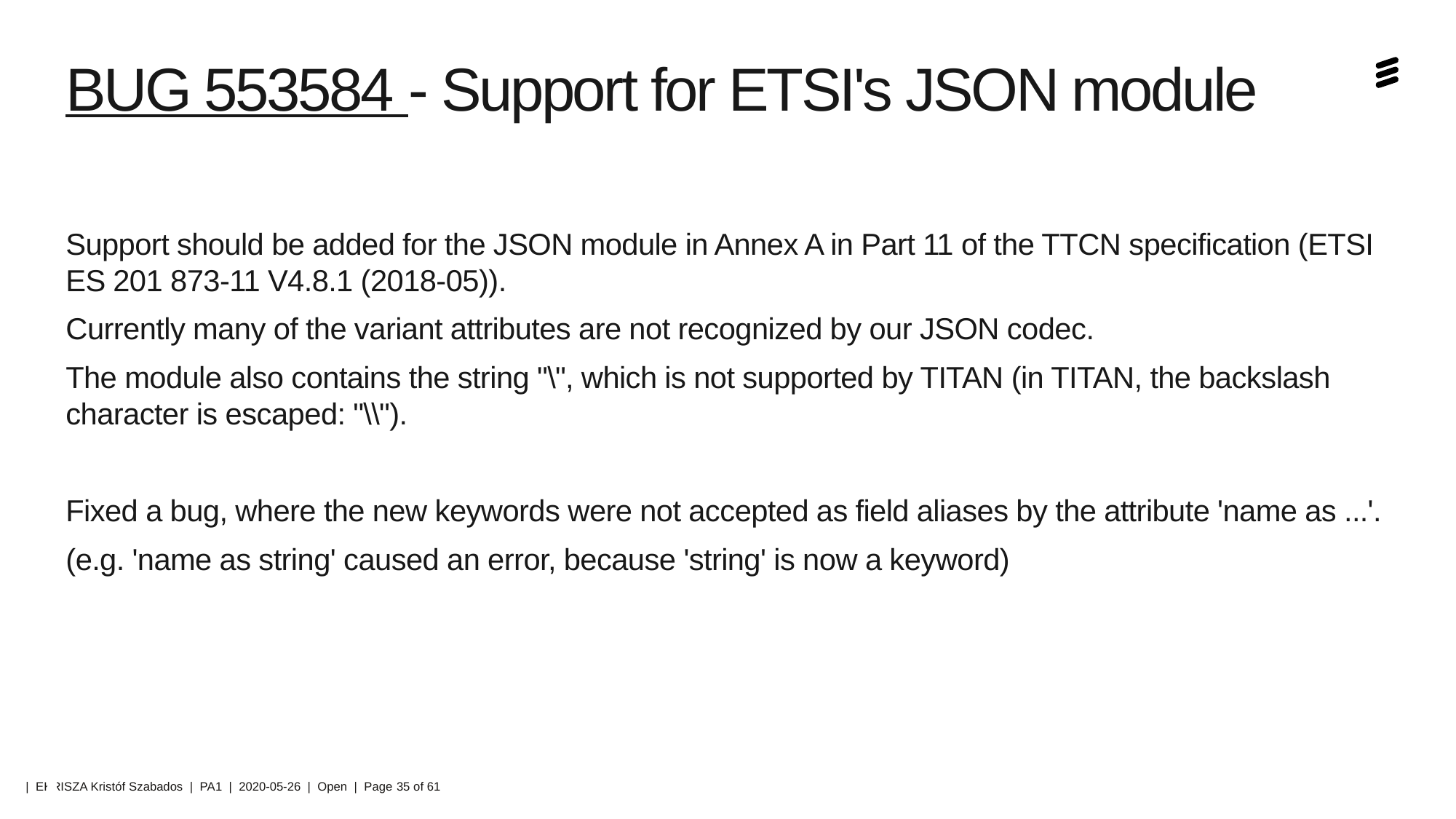

# BUG 553584 - Support for ETSI's JSON module
Support should be added for the JSON module in Annex A in Part 11 of the TTCN specification (ETSI ES 201 873-11 V4.8.1 (2018-05)).
Currently many of the variant attributes are not recognized by our JSON codec.
The module also contains the string "\", which is not supported by TITAN (in TITAN, the backslash character is escaped: "\\").

Fixed a bug, where the new keywords were not accepted as field aliases by the attribute 'name as ...'.
(e.g. 'name as string' caused an error, because 'string' is now a keyword)